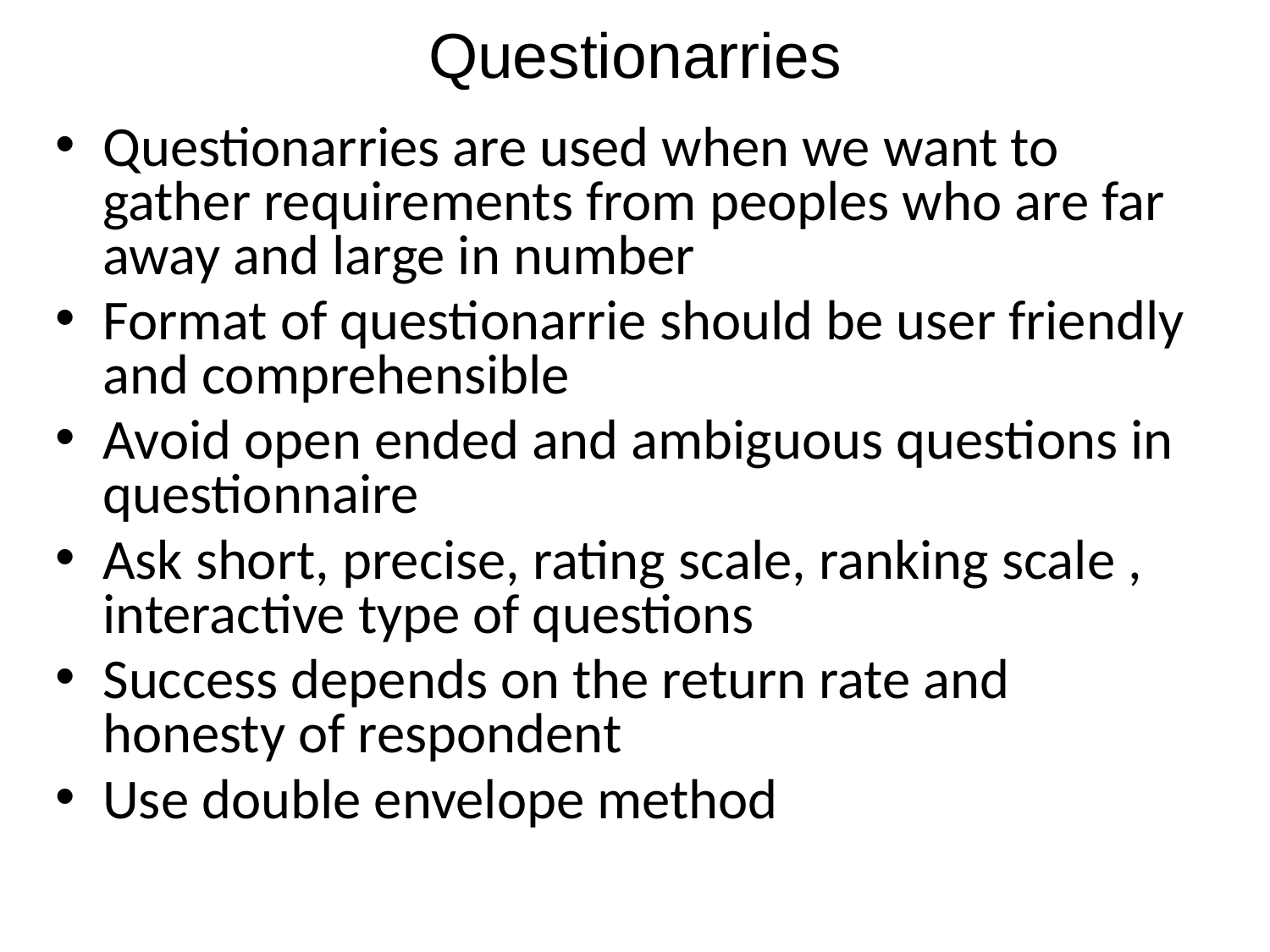

# Questionarries
Questionarries are used when we want to gather requirements from peoples who are far away and large in number
Format of questionarrie should be user friendly and comprehensible
Avoid open ended and ambiguous questions in questionnaire
Ask short, precise, rating scale, ranking scale , interactive type of questions
Success depends on the return rate and honesty of respondent
Use double envelope method